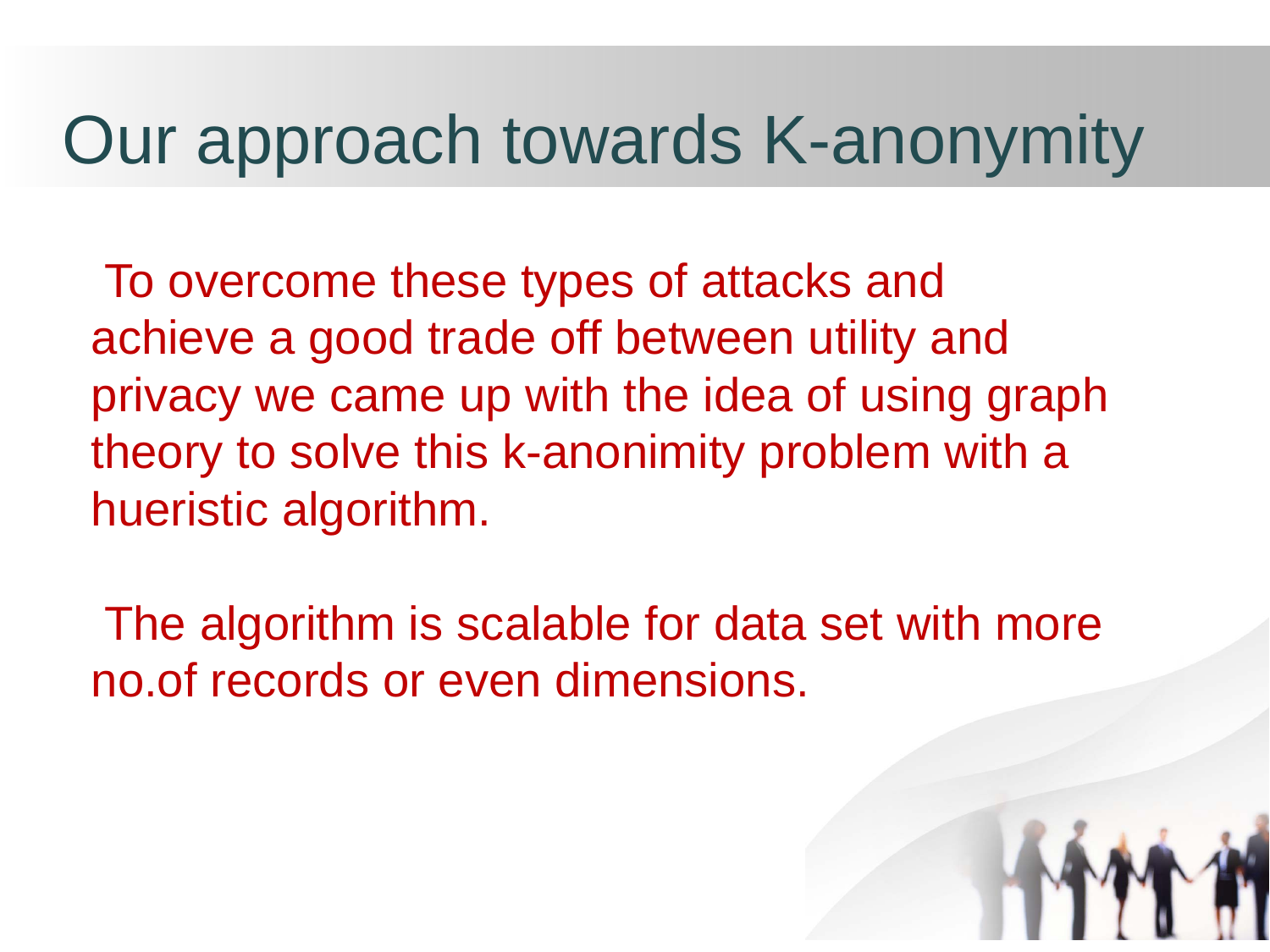

# Our approach towards K-anonymity
 To overcome these types of attacks and achieve a good trade off between utility and privacy we came up with the idea of using graph theory to solve this k-anonimity problem with a hueristic algorithm.

 The algorithm is scalable for data set with more no.of records or even dimensions.